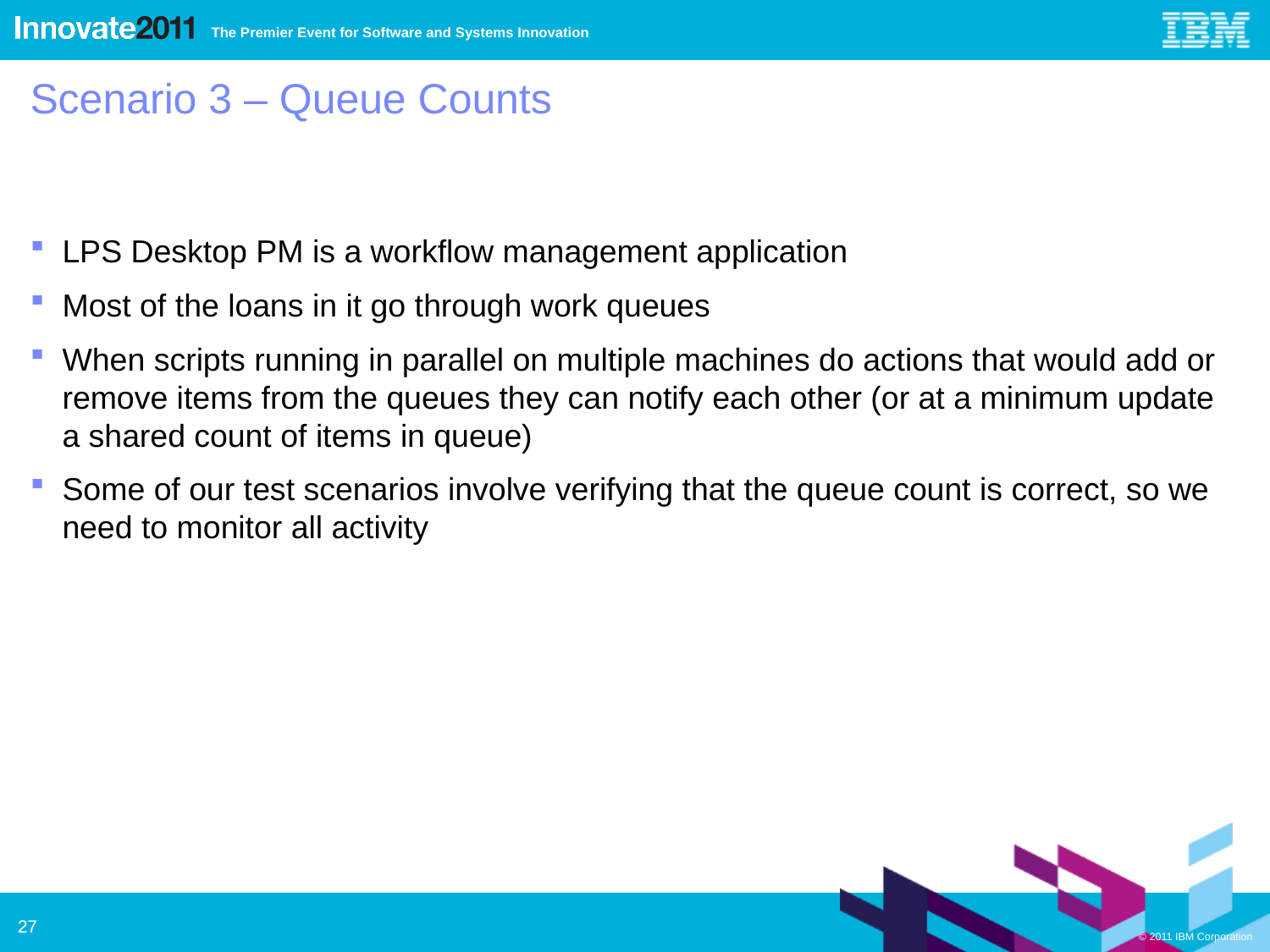

# Scenario 3 – Queue Counts
LPS Desktop PM is a workflow management application
Most of the loans in it go through work queues
When scripts running in parallel on multiple machines do actions that would add or remove items from the queues they can notify each other (or at a minimum update a shared count of items in queue)
Some of our test scenarios involve verifying that the queue count is correct, so we need to monitor all activity